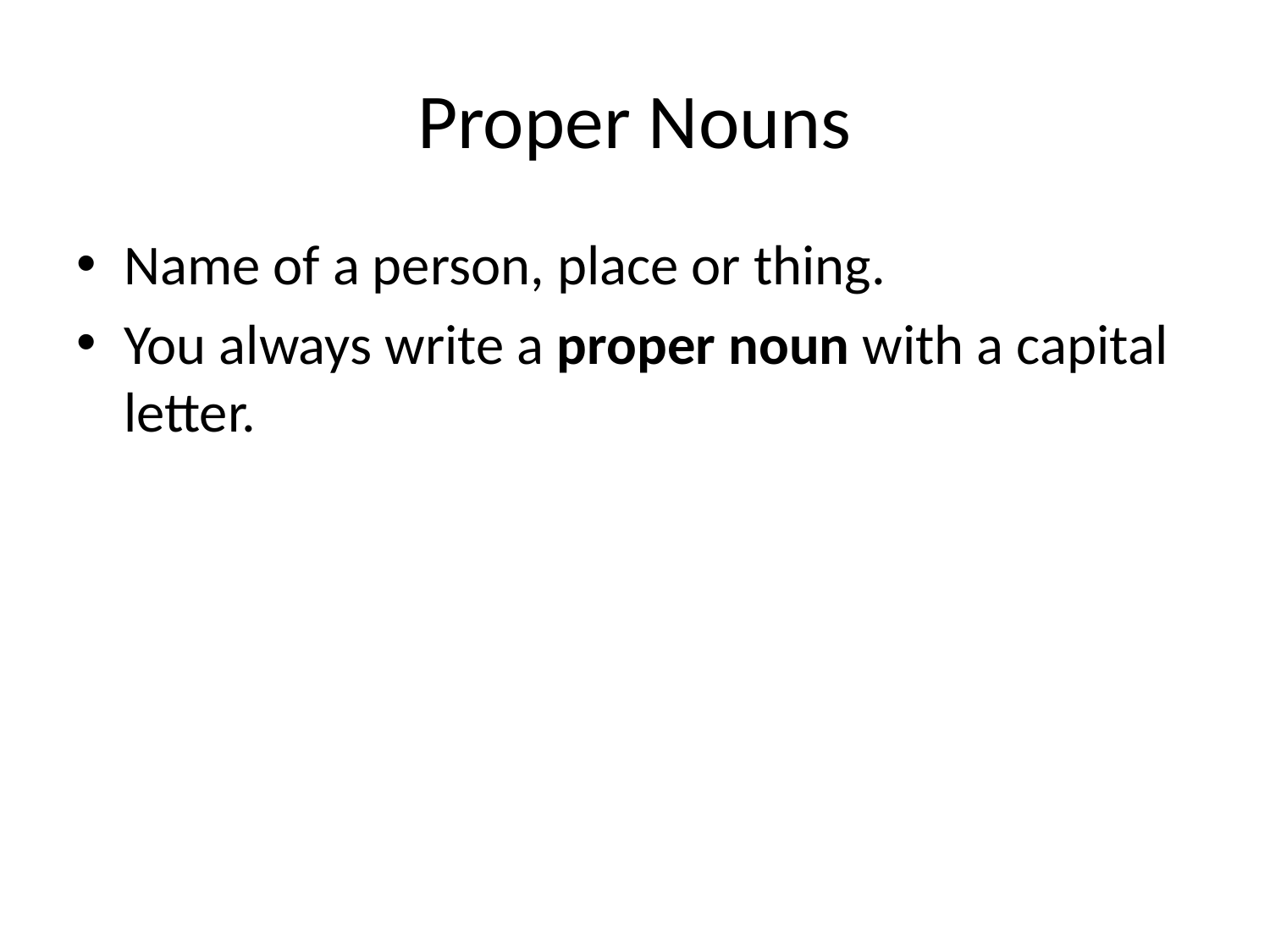

# Proper Nouns
Name of a person, place or thing.
You always write a proper noun with a capital letter.